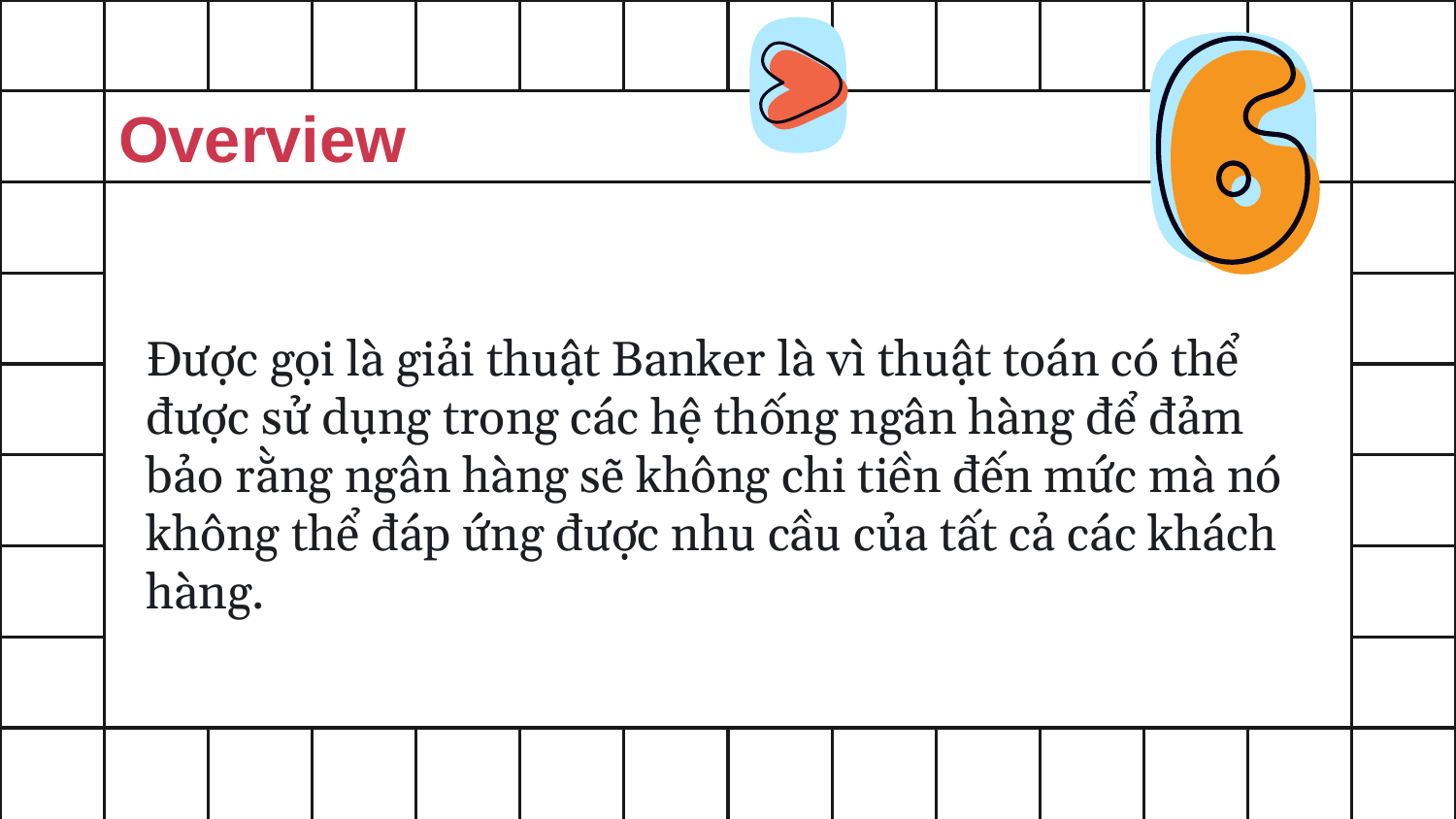

Overview
Được gọi là giải thuật Banker là vì thuật toán có thể được sử dụng trong các hệ thống ngân hàng để đảm bảo rằng ngân hàng sẽ không chi tiền đến mức mà nó không thể đáp ứng được nhu cầu của tất cả các khách hàng.